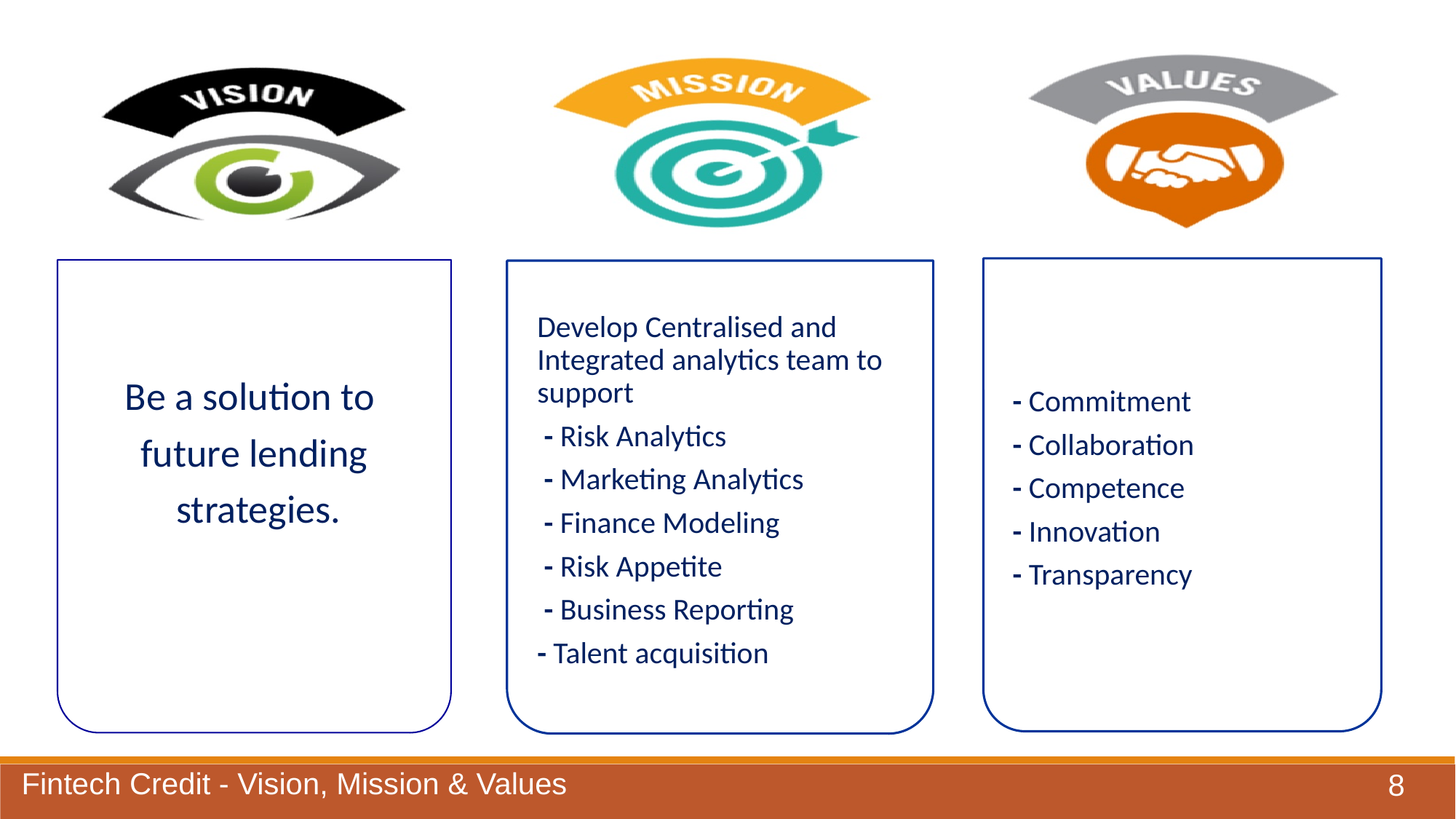

Be a solution to
future lending
 strategies.

Develop Centralised and Integrated analytics team to support
 - Risk Analytics
 - Marketing Analytics
 - Finance Modeling
 - Risk Appetite
 - Business Reporting
- Talent acquisition
- Commitment
- Collaboration
- Competence
- Innovation
- Transparency
Fintech Credit - Vision, Mission & Values
8